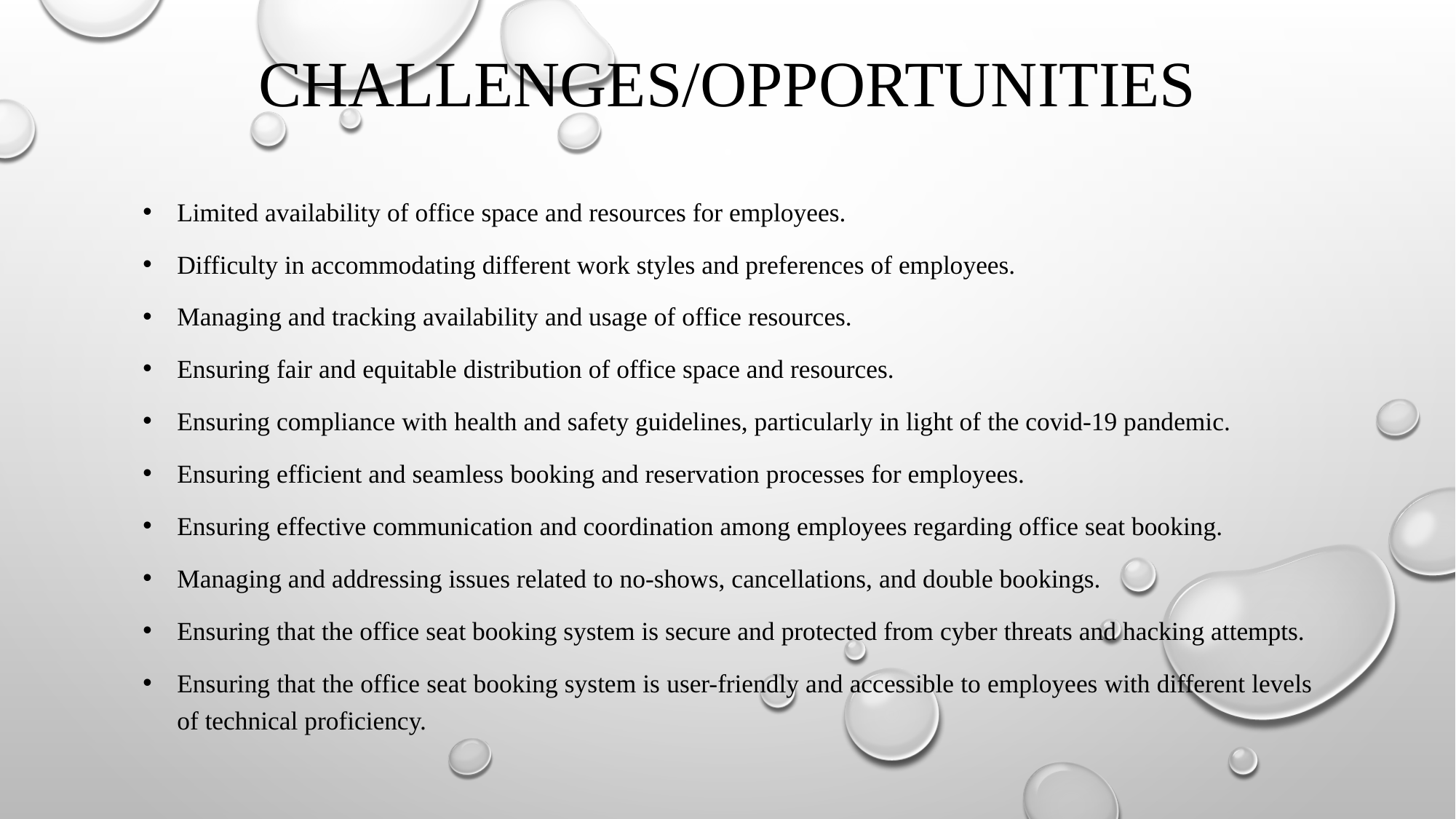

# Challenges/Opportunities
Limited availability of office space and resources for employees.
Difficulty in accommodating different work styles and preferences of employees.
Managing and tracking availability and usage of office resources.
Ensuring fair and equitable distribution of office space and resources.
Ensuring compliance with health and safety guidelines, particularly in light of the covid-19 pandemic.
Ensuring efficient and seamless booking and reservation processes for employees.
Ensuring effective communication and coordination among employees regarding office seat booking.
Managing and addressing issues related to no-shows, cancellations, and double bookings.
Ensuring that the office seat booking system is secure and protected from cyber threats and hacking attempts.
Ensuring that the office seat booking system is user-friendly and accessible to employees with different levels of technical proficiency.